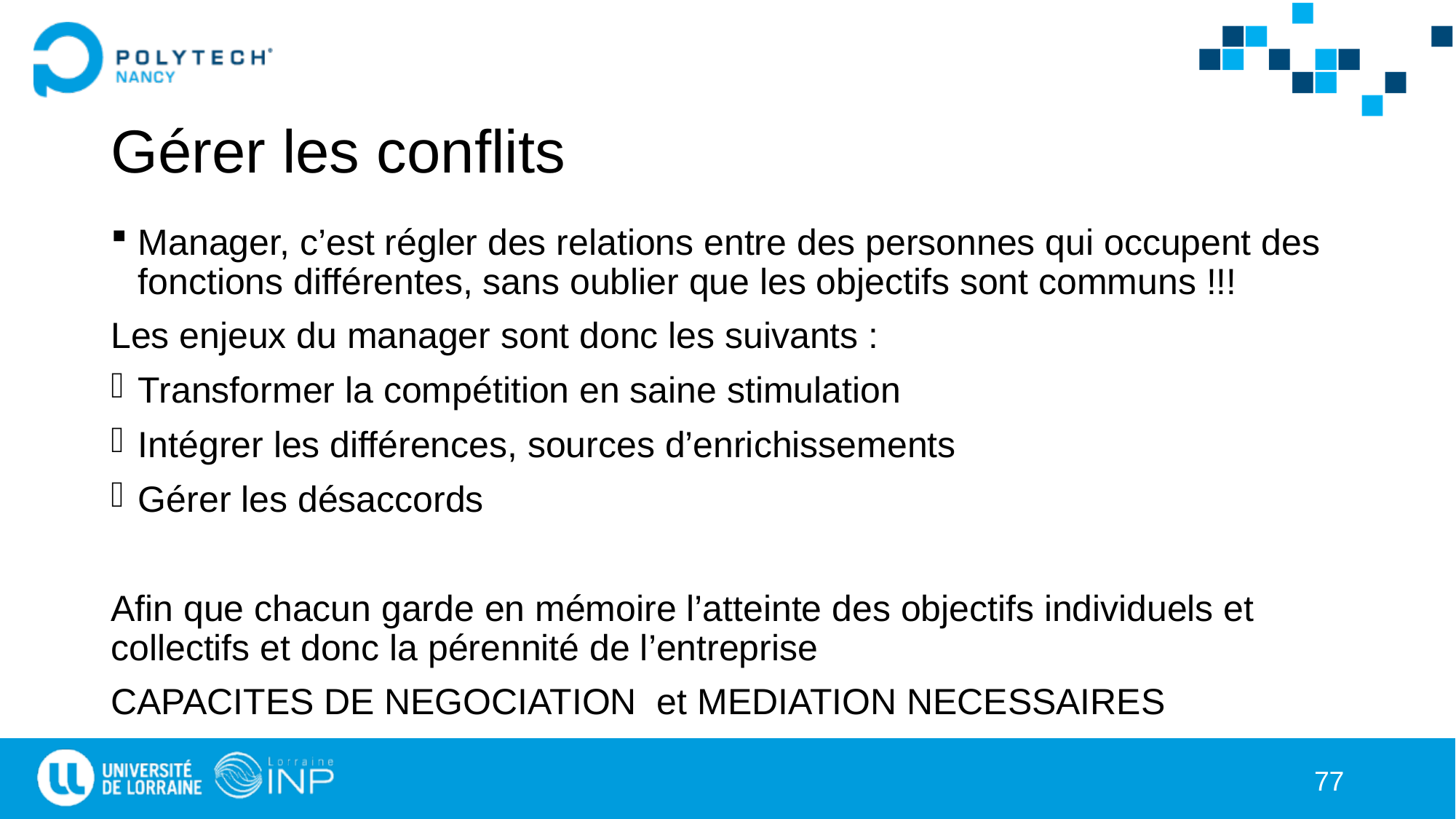

# Gérer les conflits
Manager, c’est régler des relations entre des personnes qui occupent des fonctions différentes, sans oublier que les objectifs sont communs !!!
Les enjeux du manager sont donc les suivants :
Transformer la compétition en saine stimulation
Intégrer les différences, sources d’enrichissements
Gérer les désaccords

Afin que chacun garde en mémoire l’atteinte des objectifs individuels et collectifs et donc la pérennité de l’entreprise
CAPACITES DE NEGOCIATION  et MEDIATION NECESSAIRES